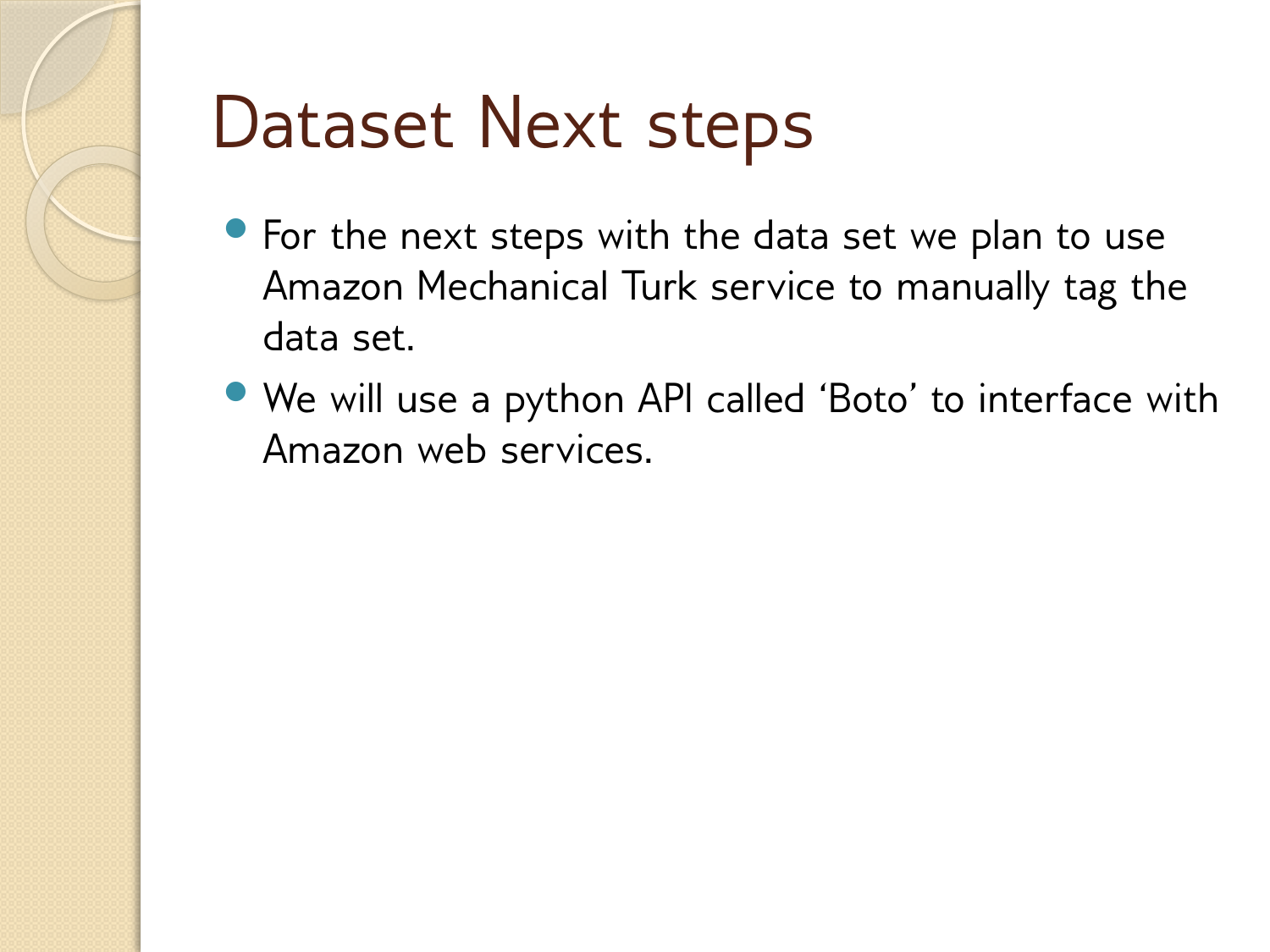

# Dataset Next steps
For the next steps with the data set we plan to use Amazon Mechanical Turk service to manually tag the data set.
We will use a python API called ‘Boto’ to interface with Amazon web services.